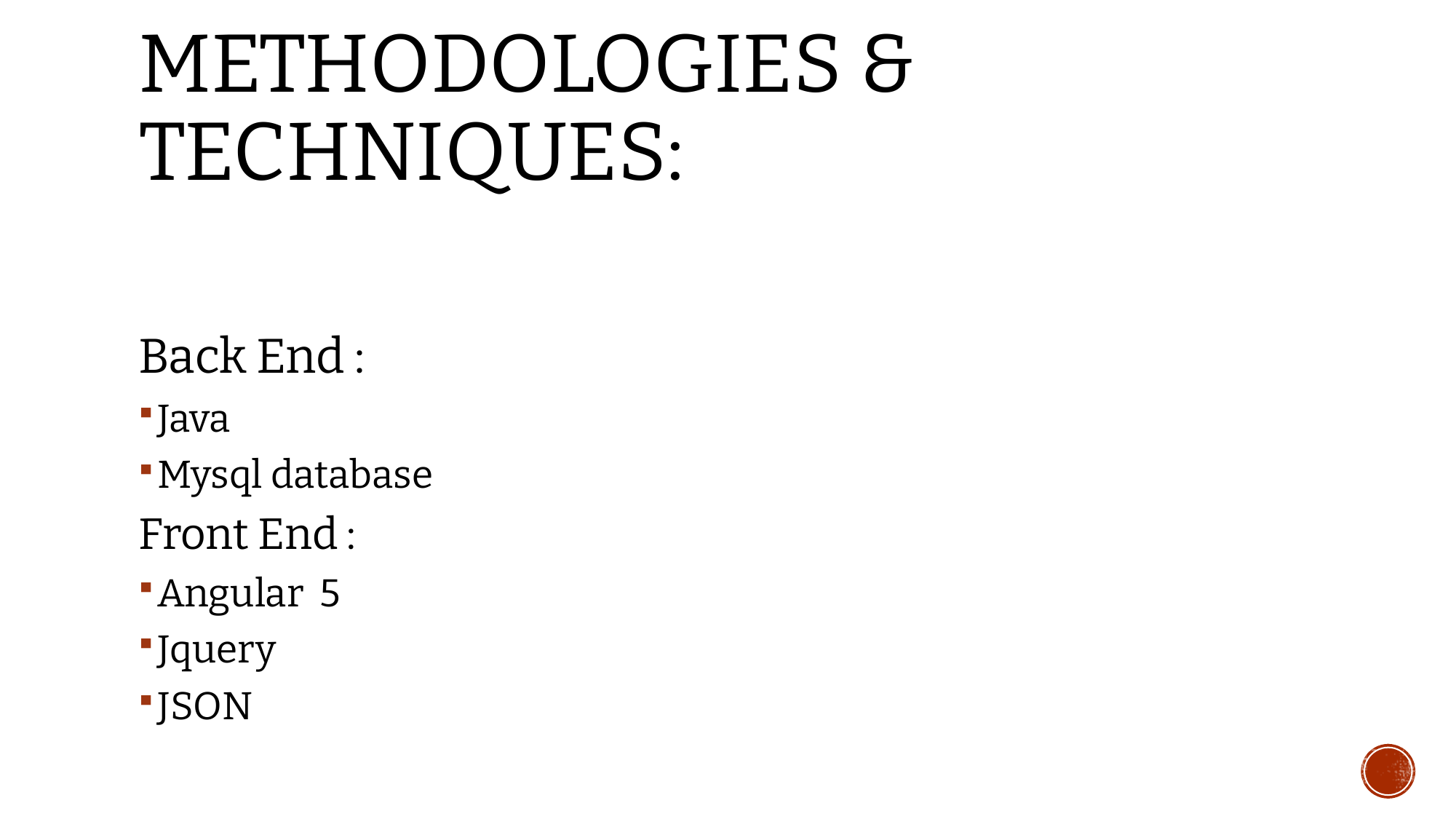

# Methodologies & Techniques:

Back End :
Java
Mysql database
Front End :
Angular  5
Jquery
JSON